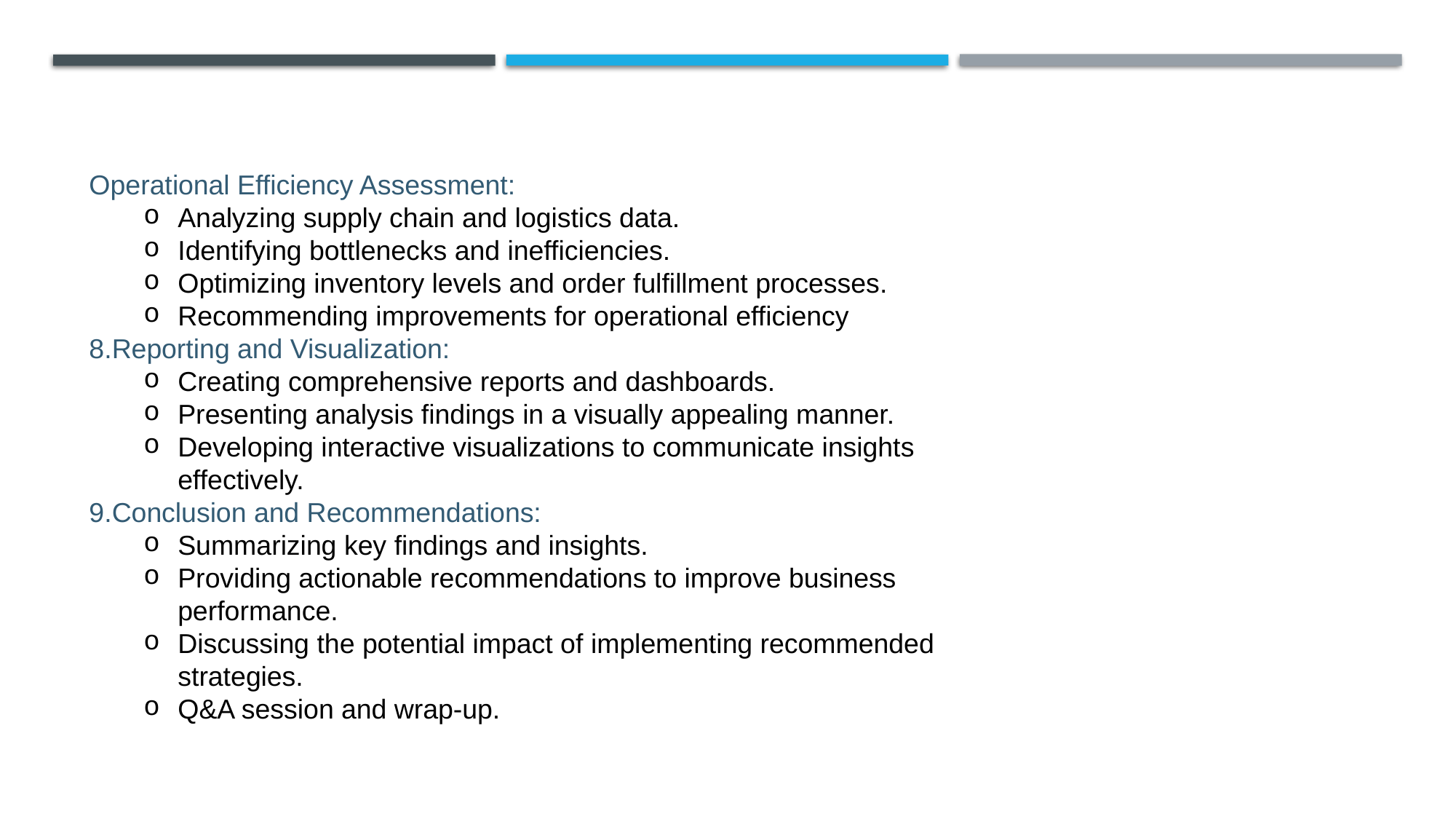

Operational Efficiency Assessment:
Analyzing supply chain and logistics data.
Identifying bottlenecks and inefficiencies.
Optimizing inventory levels and order fulfillment processes.
Recommending improvements for operational efficiency
Reporting and Visualization:
Creating comprehensive reports and dashboards.
Presenting analysis findings in a visually appealing manner.
Developing interactive visualizations to communicate insights effectively.
Conclusion and Recommendations:
Summarizing key findings and insights.
Providing actionable recommendations to improve business performance.
Discussing the potential impact of implementing recommended strategies.
Q&A session and wrap-up.